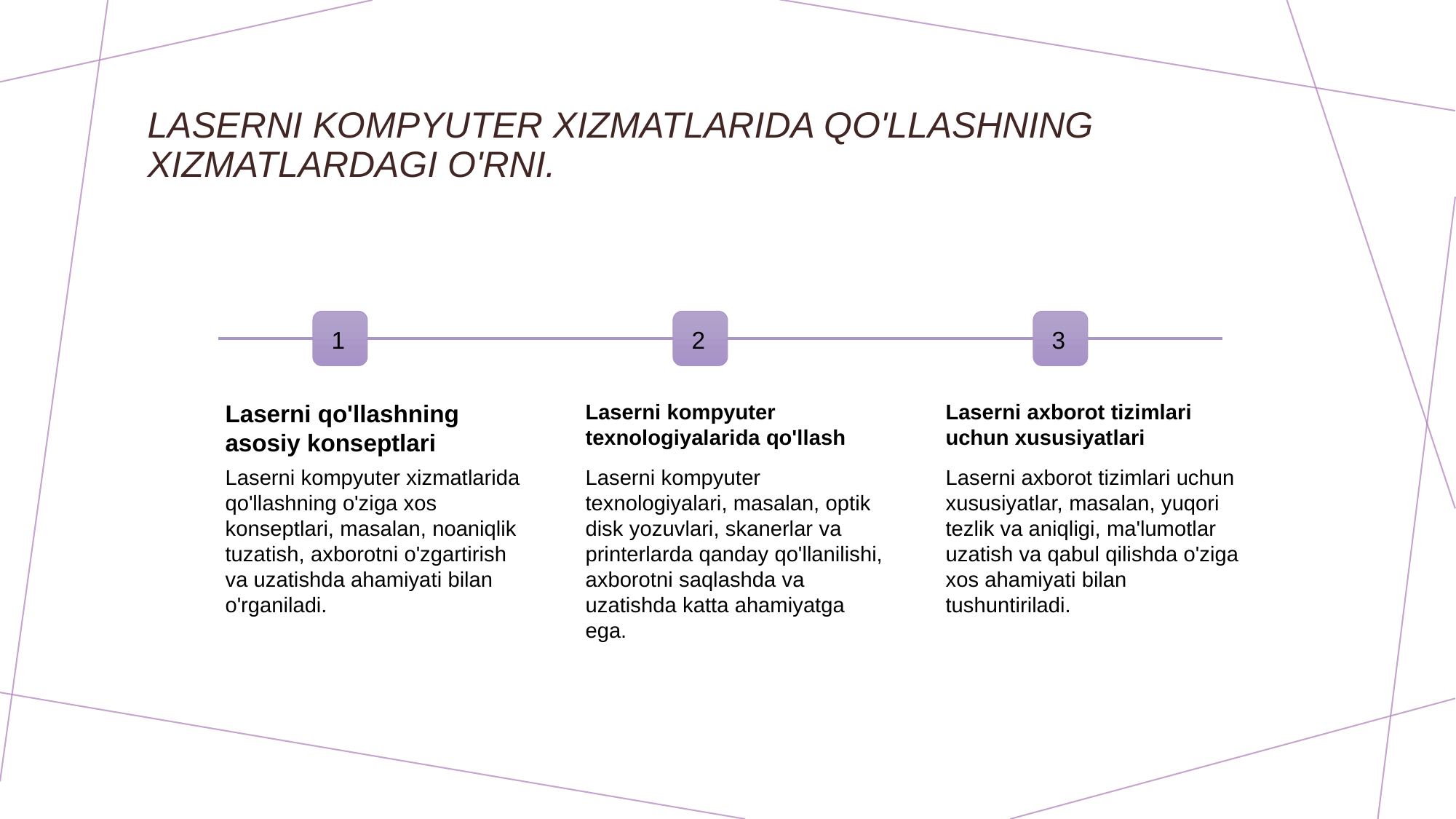

# Laserni kompyuter xizmatlarida qo'llashning xizmatlardagi o'rni.

1
2
3
Laserni qo'llashning asosiy konseptlari
Laserni kompyuter texnologiyalarida qo'llash
Laserni axborot tizimlari uchun xususiyatlari
Laserni kompyuter xizmatlarida qo'llashning o'ziga xos konseptlari, masalan, noaniqlik tuzatish, axborotni o'zgartirish va uzatishda ahamiyati bilan o'rganiladi.
Laserni kompyuter texnologiyalari, masalan, optik disk yozuvlari, skanerlar va printerlarda qanday qo'llanilishi, axborotni saqlashda va uzatishda katta ahamiyatga ega.
Laserni axborot tizimlari uchun xususiyatlar, masalan, yuqori tezlik va aniqligi, ma'lumotlar uzatish va qabul qilishda o'ziga xos ahamiyati bilan tushuntiriladi.